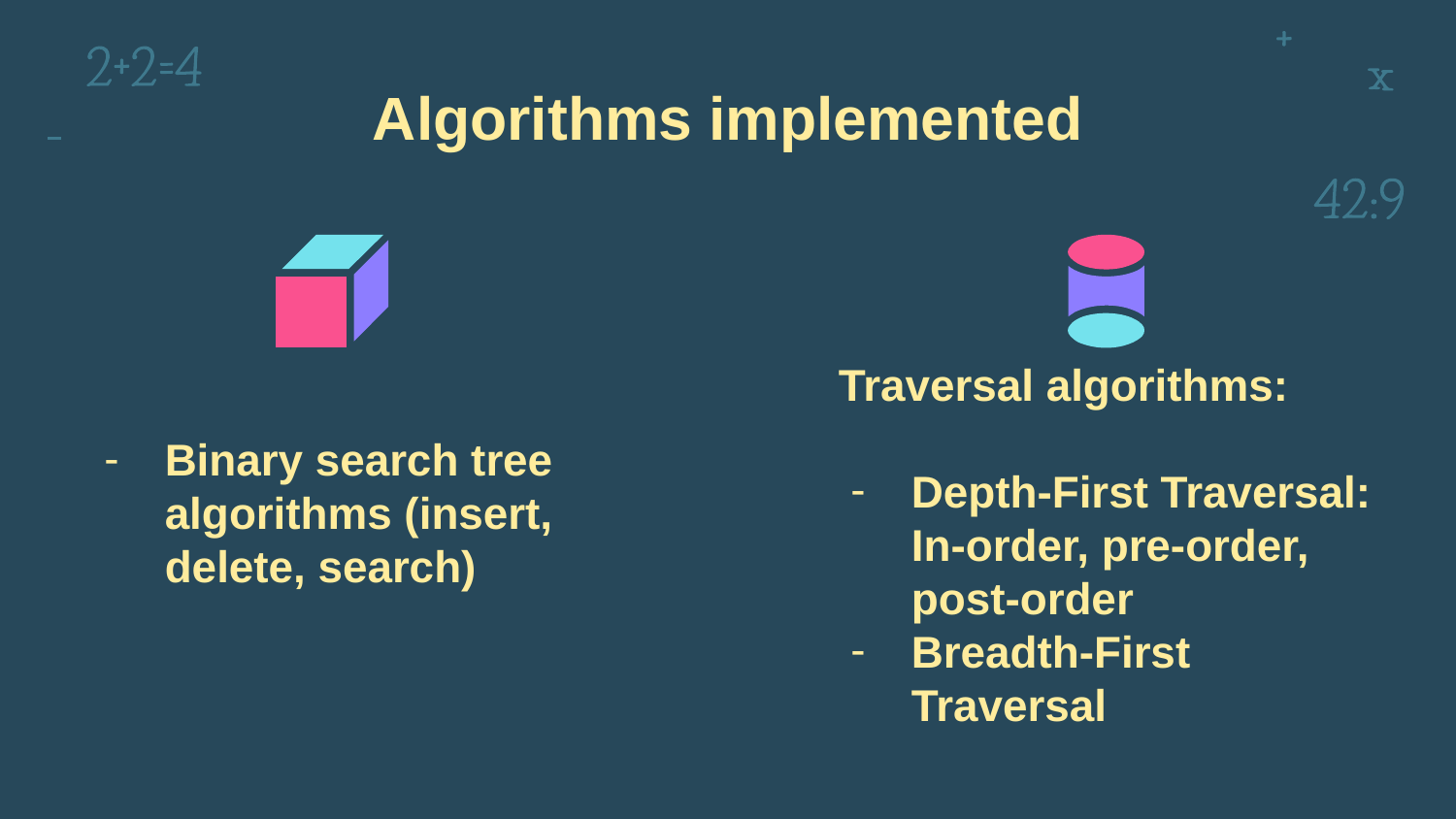

Algorithms implemented

Traversal algorithms:

Depth-First Traversal: In-order, pre-order, post-order
Breadth-First Traversal

# Binary search tree algorithms (insert, delete, search)